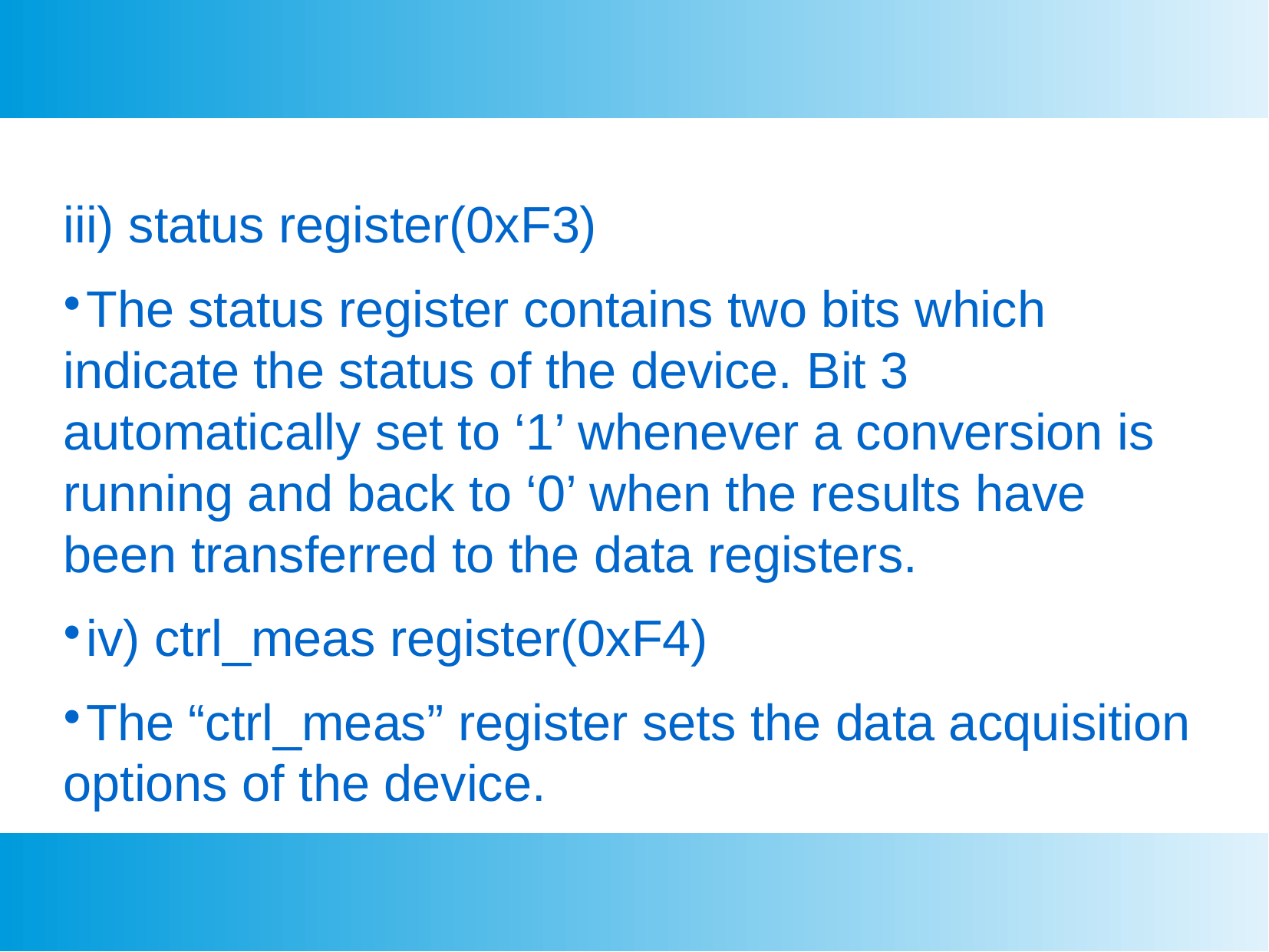

iii) status register(0xF3)
The status register contains two bits which indicate the status of the device. Bit 3 automatically set to ‘1’ whenever a conversion is running and back to ‘0’ when the results have been transferred to the data registers.
iv) ctrl_meas register(0xF4)
The “ctrl_meas” register sets the data acquisition options of the device.